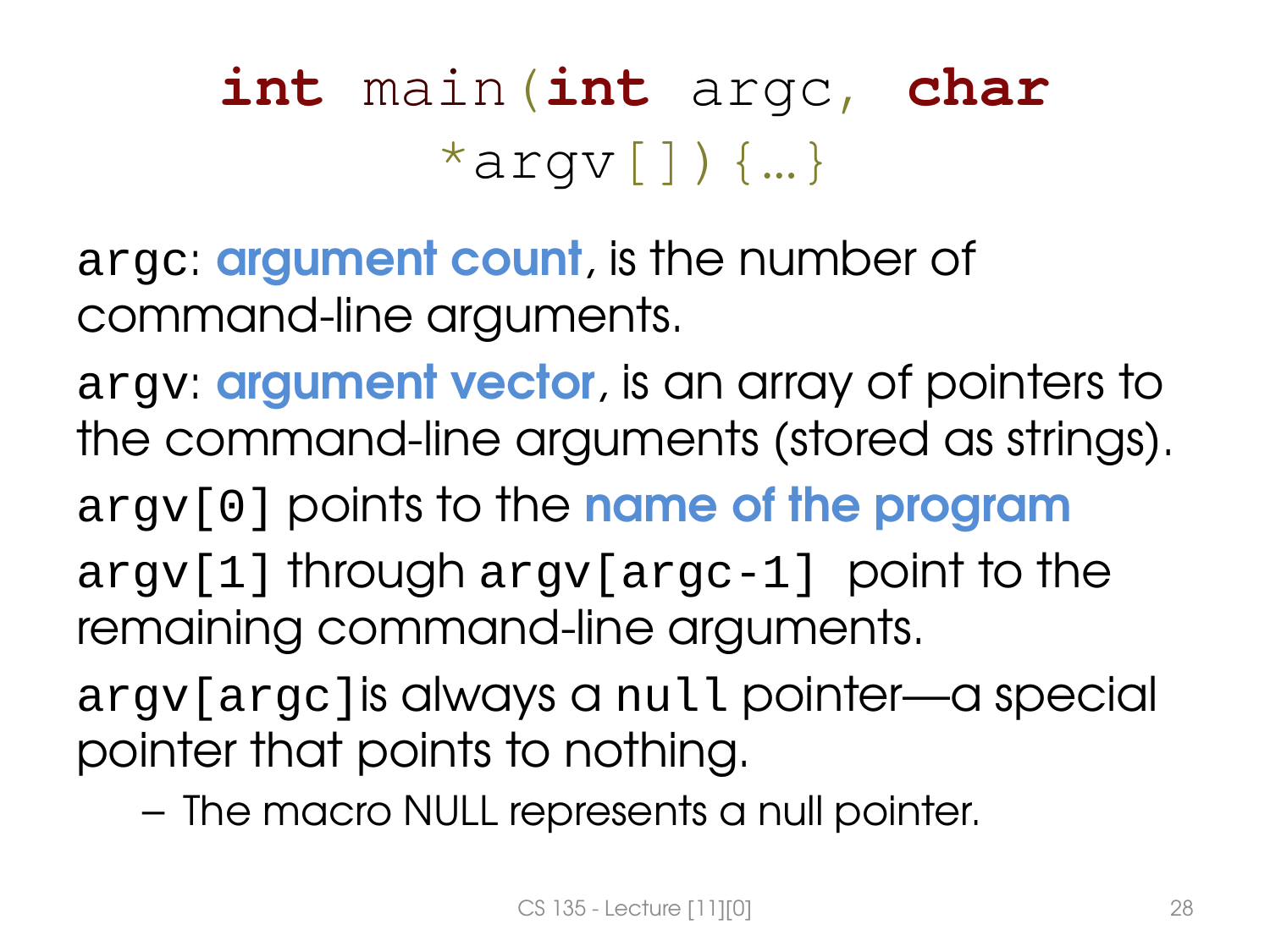

# int main(int argc, char *argv[]){…}
argc: argument count, is the number of command-line arguments.
argv: argument vector, is an array of pointers to the command-line arguments (stored as strings).
argv[0] points to the name of the program
argv[1] through argv[argc-1] point to the remaining command-line arguments.
argv[argc]is always a null pointer—a special pointer that points to nothing.
The macro NULL represents a null pointer.
CS 135 - Lecture [11][0]
28